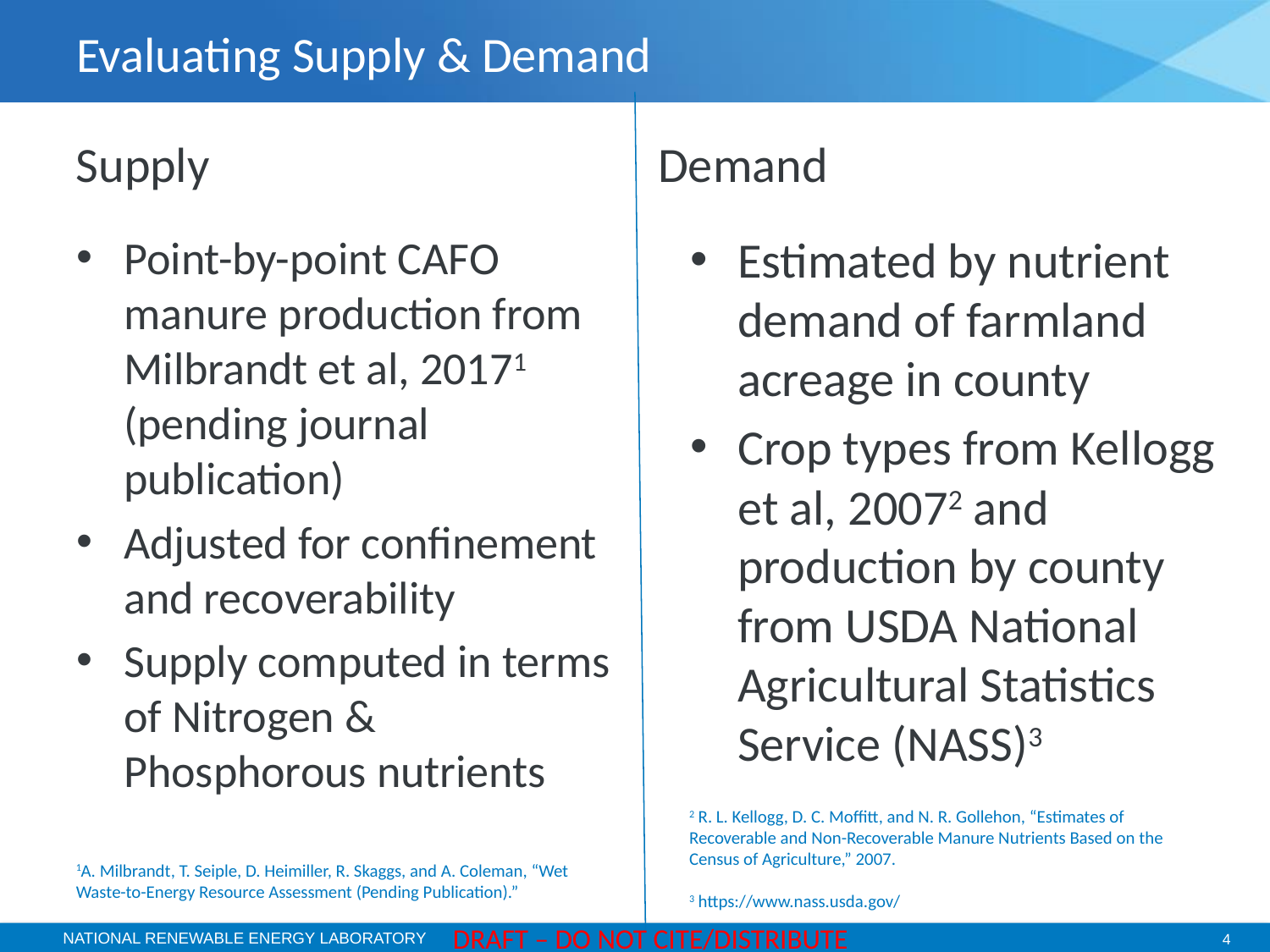

# Evaluating Supply & Demand
Supply
Demand
Point-by-point CAFO manure production from Milbrandt et al, 20171 (pending journal publication)
Adjusted for confinement and recoverability
Supply computed in terms of Nitrogen & Phosphorous nutrients
Estimated by nutrient demand of farmland acreage in county
Crop types from Kellogg et al, 20072 and production by county from USDA National Agricultural Statistics Service (NASS)3

2 R. L. Kellogg, D. C. Moffitt, and N. R. Gollehon, “Estimates of Recoverable and Non-Recoverable Manure Nutrients Based on the Census of Agriculture,” 2007.

3 https://www.nass.usda.gov/
1A. Milbrandt, T. Seiple, D. Heimiller, R. Skaggs, and A. Coleman, “Wet Waste-to-Energy Resource Assessment (Pending Publication).”

DRAFT – DO NOT CITE/DISTRIBUTE